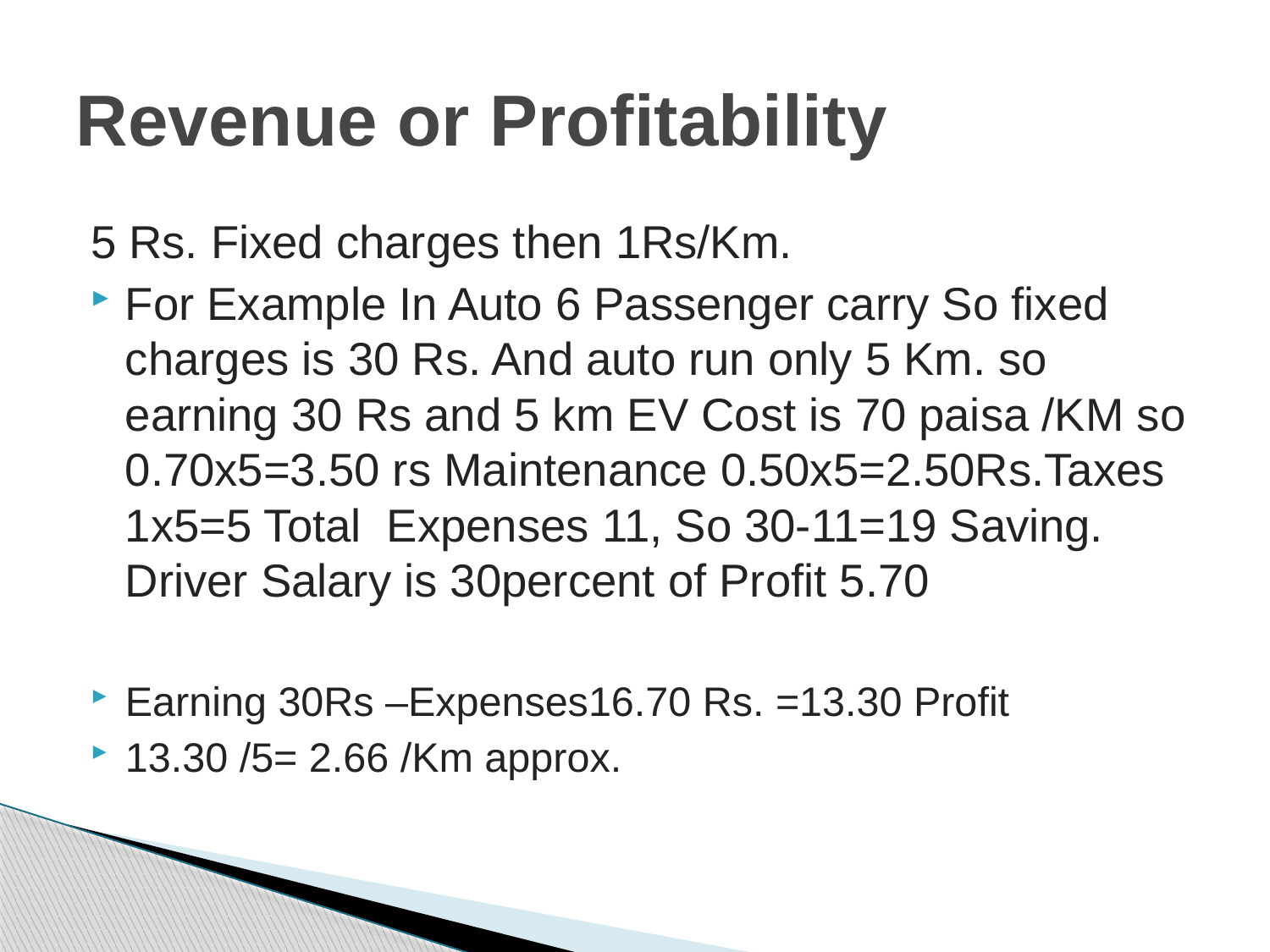

# Revenue or Profitability
5 Rs. Fixed charges then 1Rs/Km.
For Example In Auto 6 Passenger carry So fixed charges is 30 Rs. And auto run only 5 Km. so earning 30 Rs and 5 km EV Cost is 70 paisa /KM so 0.70x5=3.50 rs Maintenance 0.50x5=2.50Rs.Taxes 1x5=5 Total  Expenses 11, So 30-11=19 Saving. Driver Salary is 30percent of Profit 5.70

Earning 30Rs –Expenses16.70 Rs. =13.30 Profit
13.30 /5= 2.66 /Km approx.